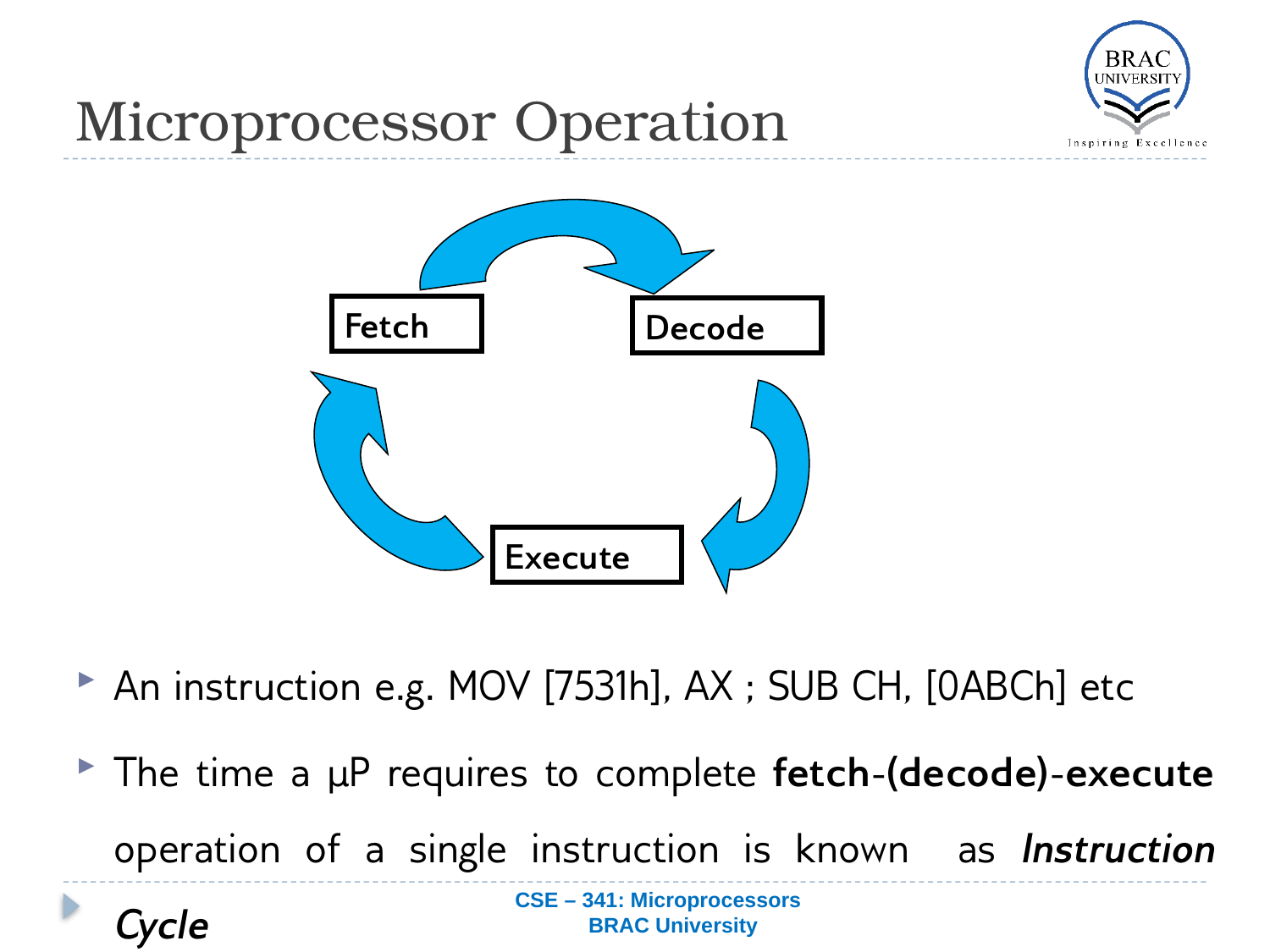

# Microprocessor Operation

Fetch
Decode

Execute
An instruction e.g. MOV [7531h], AX ; SUB CH, [0ABCh] etc
The time a µP requires to complete fetch-(decode)-execute operation of a single instruction is known  as Instruction Cycle